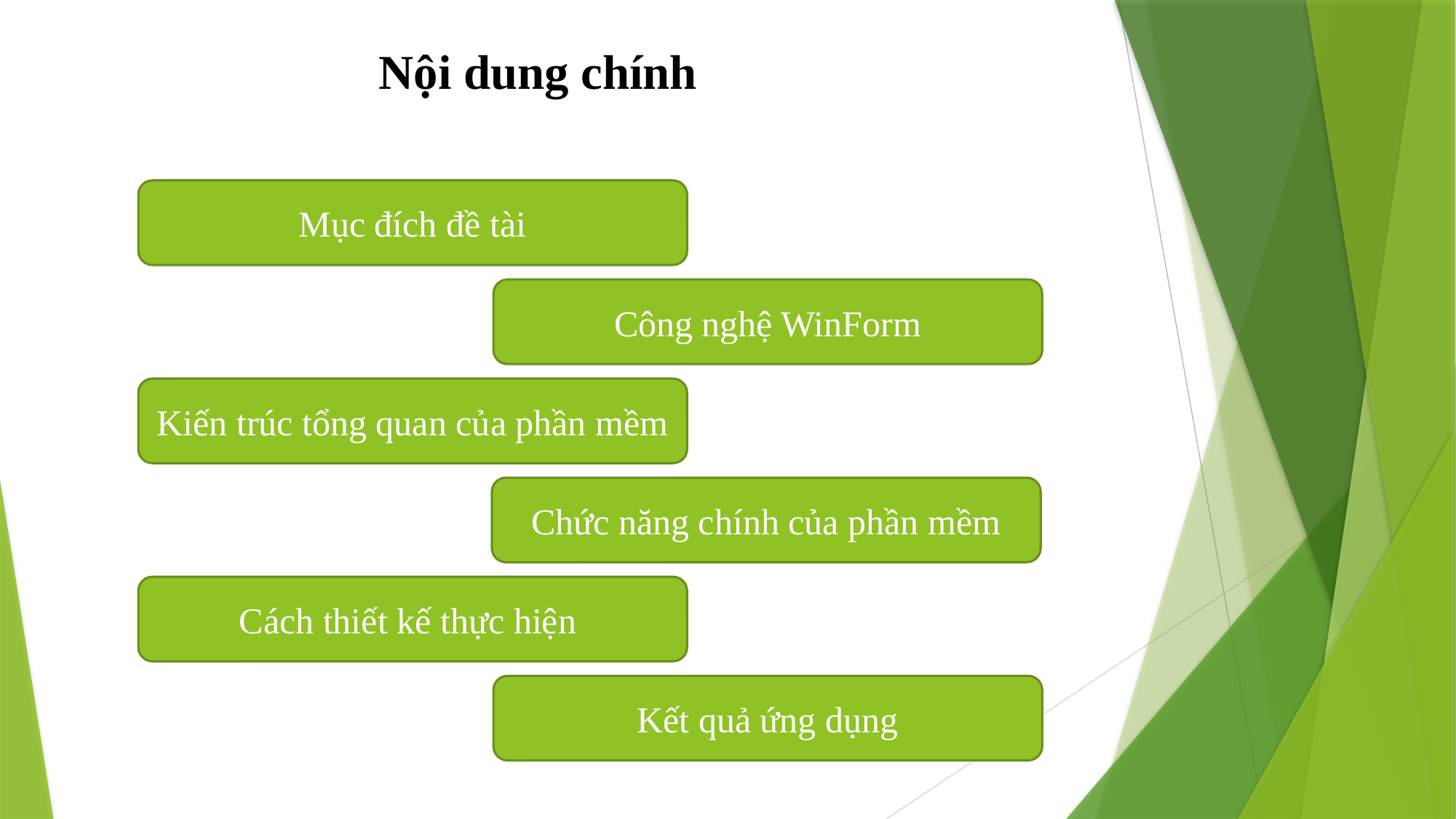

Nội dung chính
Mục đích đề tài
Công nghệ WinForm
Kiến trúc tổng quan của phần mềm
Chức năng chính của phần mềm
Cách thiết kế thực hiện
Kết quả ứng dụng